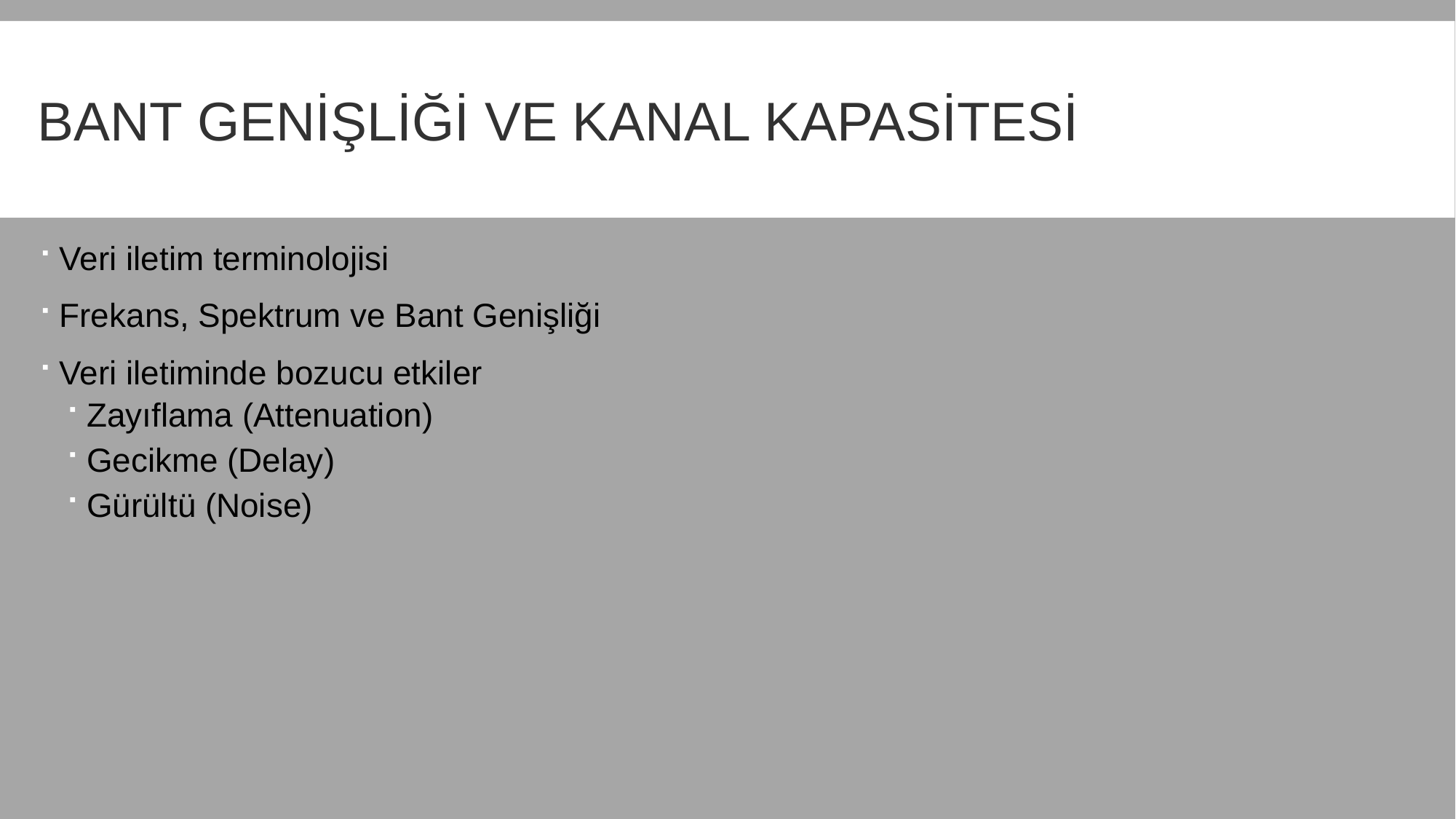

# BANT GENİŞLİĞİ VE KANAL KAPASİTESİ
Veri iletim terminolojisi
Frekans, Spektrum ve Bant Genişliği
Veri iletiminde bozucu etkiler
Zayıflama (Attenuation)
Gecikme (Delay)
Gürültü (Noise)